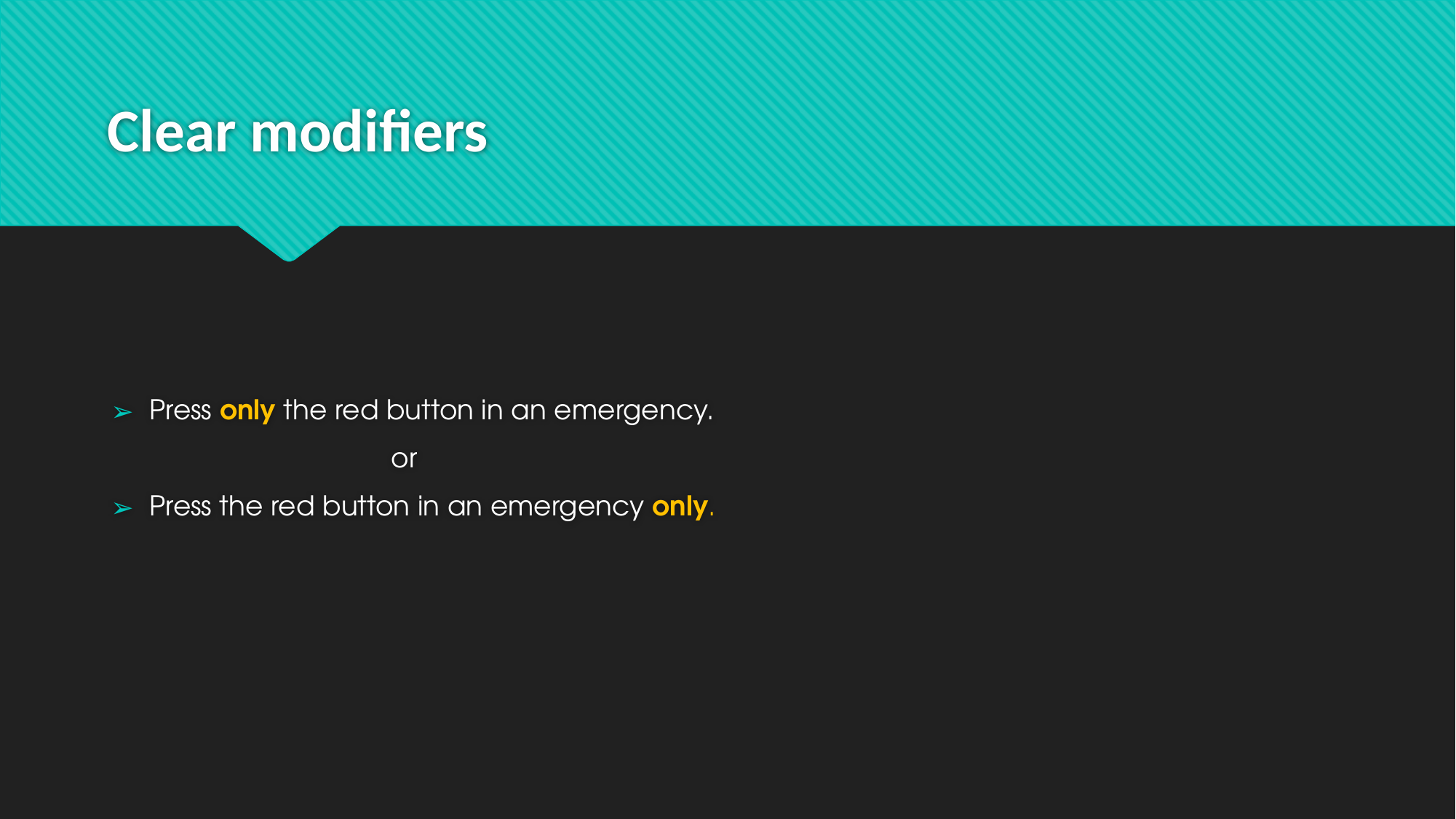

# Clear modifiers
Press only the red button in an emergency.
                                     or
Press the red button in an emergency only.